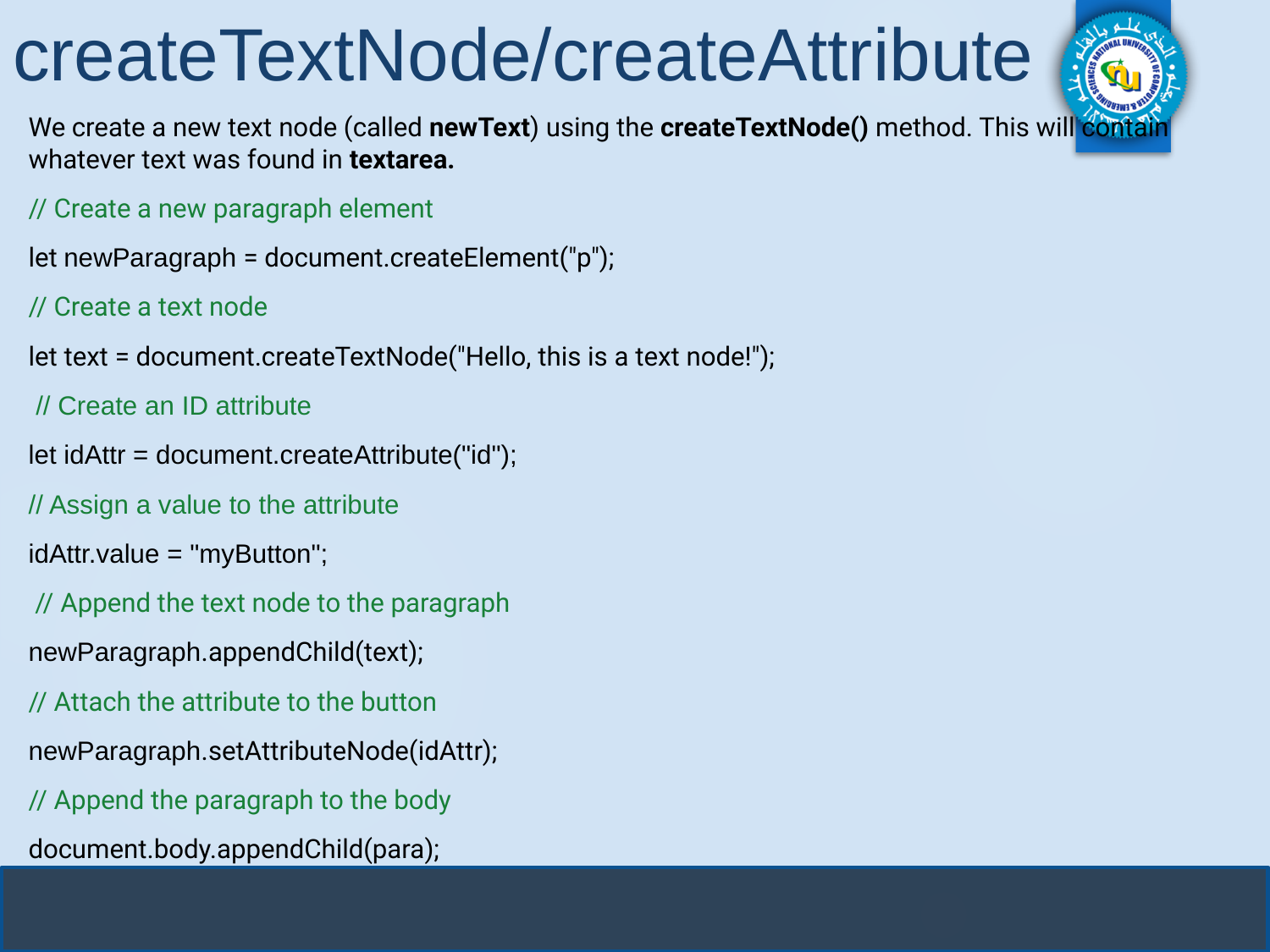

# createTextNode/createAttribute
We create a new text node (called newText) using the createTextNode() method. This will contain whatever text was found in textarea.
// Create a new paragraph element
let newParagraph = document.createElement("p");
// Create a text node
let text = document.createTextNode("Hello, this is a text node!");
 // Create an ID attribute
let idAttr = document.createAttribute("id");
// Assign a value to the attribute
idAttr.value = "myButton";
 // Append the text node to the paragraph
newParagraph.appendChild(text);
// Attach the attribute to the button
newParagraph.setAttributeNode(idAttr);
// Append the paragraph to the body
document.body.appendChild(para);